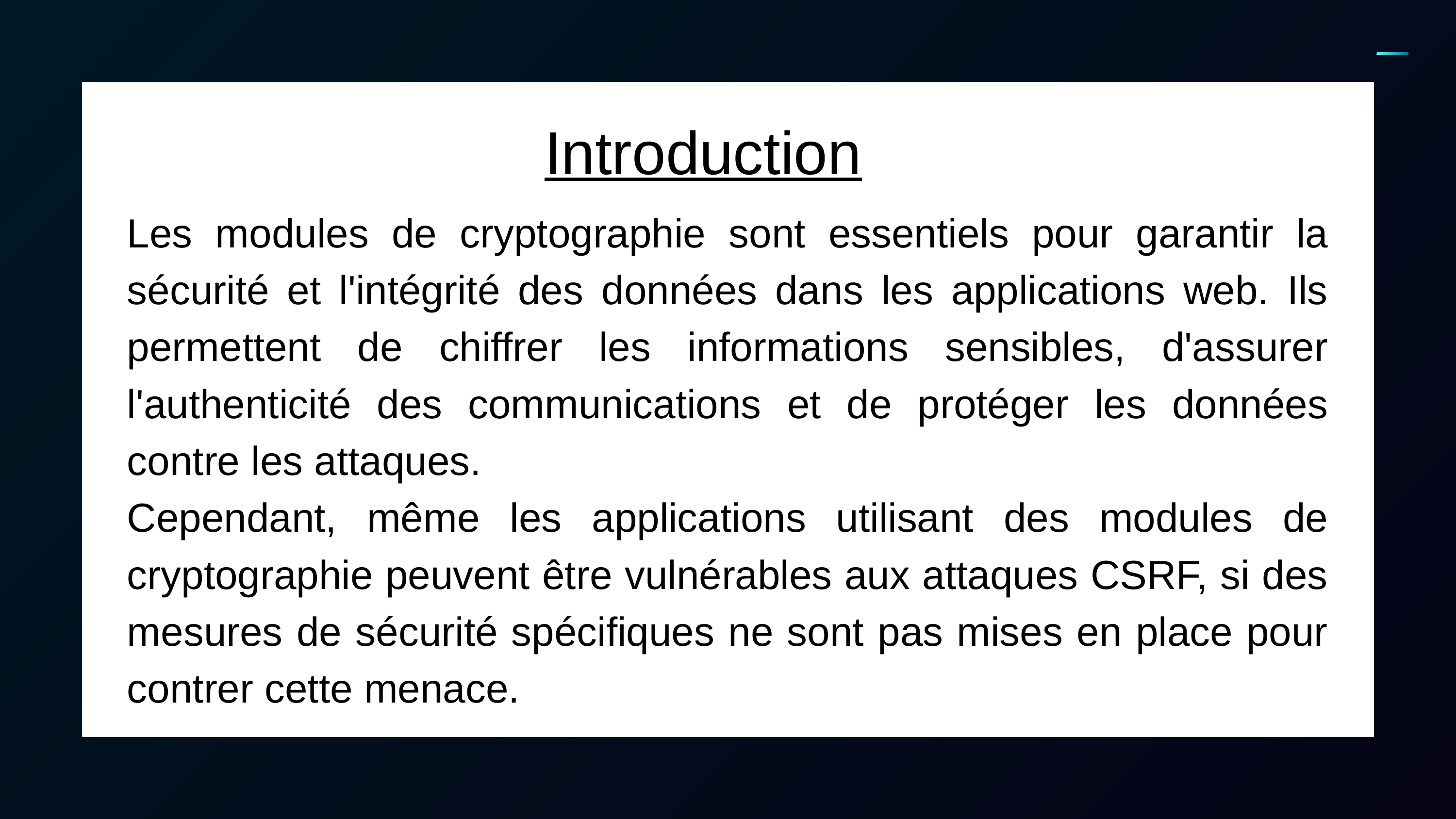

Introduction
Les modules de cryptographie sont essentiels pour garantir la sécurité et l'intégrité des données dans les applications web. Ils permettent de chiffrer les informations sensibles, d'assurer l'authenticité des communications et de protéger les données contre les attaques.
Cependant, même les applications utilisant des modules de cryptographie peuvent être vulnérables aux attaques CSRF, si des mesures de sécurité spécifiques ne sont pas mises en place pour contrer cette menace.